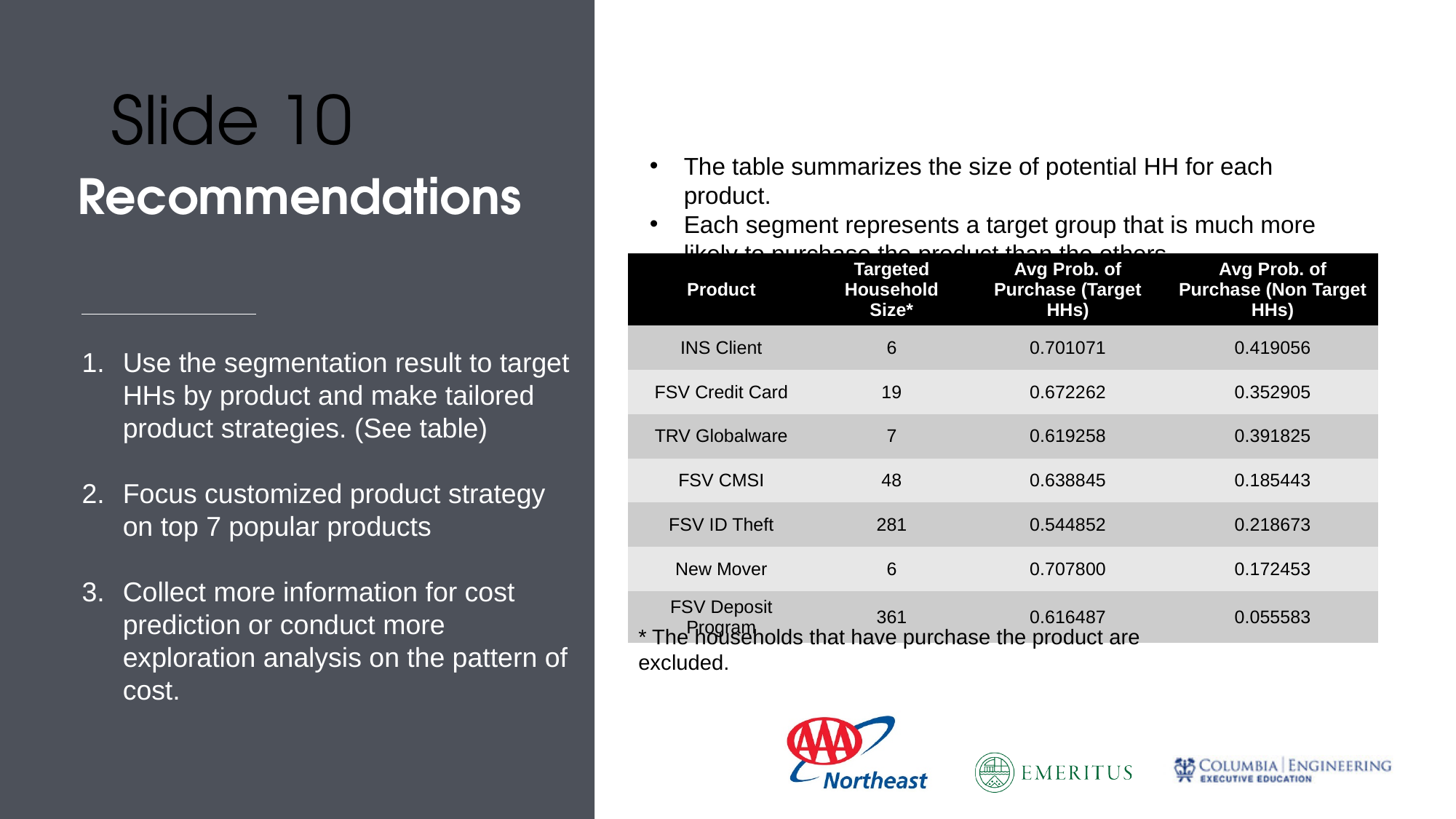

# Slide 10
The table summarizes the size of potential HH for each product.
Each segment represents a target group that is much more likely to purchase the product than the others.
Recommendations
| Product | Targeted Household Size\* | Avg Prob. of Purchase (Target HHs) | Avg Prob. of Purchase (Non Target HHs) |
| --- | --- | --- | --- |
| INS Client | 6 | 0.701071 | 0.419056 |
| FSV Credit Card | 19 | 0.672262 | 0.352905 |
| TRV Globalware | 7 | 0.619258 | 0.391825 |
| FSV CMSI | 48 | 0.638845 | 0.185443 |
| FSV ID Theft | 281 | 0.544852 | 0.218673 |
| New Mover | 6 | 0.707800 | 0.172453 |
| FSV Deposit Program | 361 | 0.616487 | 0.055583 |
Use the segmentation result to target HHs by product and make tailored product strategies. (See table)

Focus customized product strategy on top 7 popular products

Collect more information for cost prediction or conduct more exploration analysis on the pattern of cost.
* The households that have purchase the product are excluded.